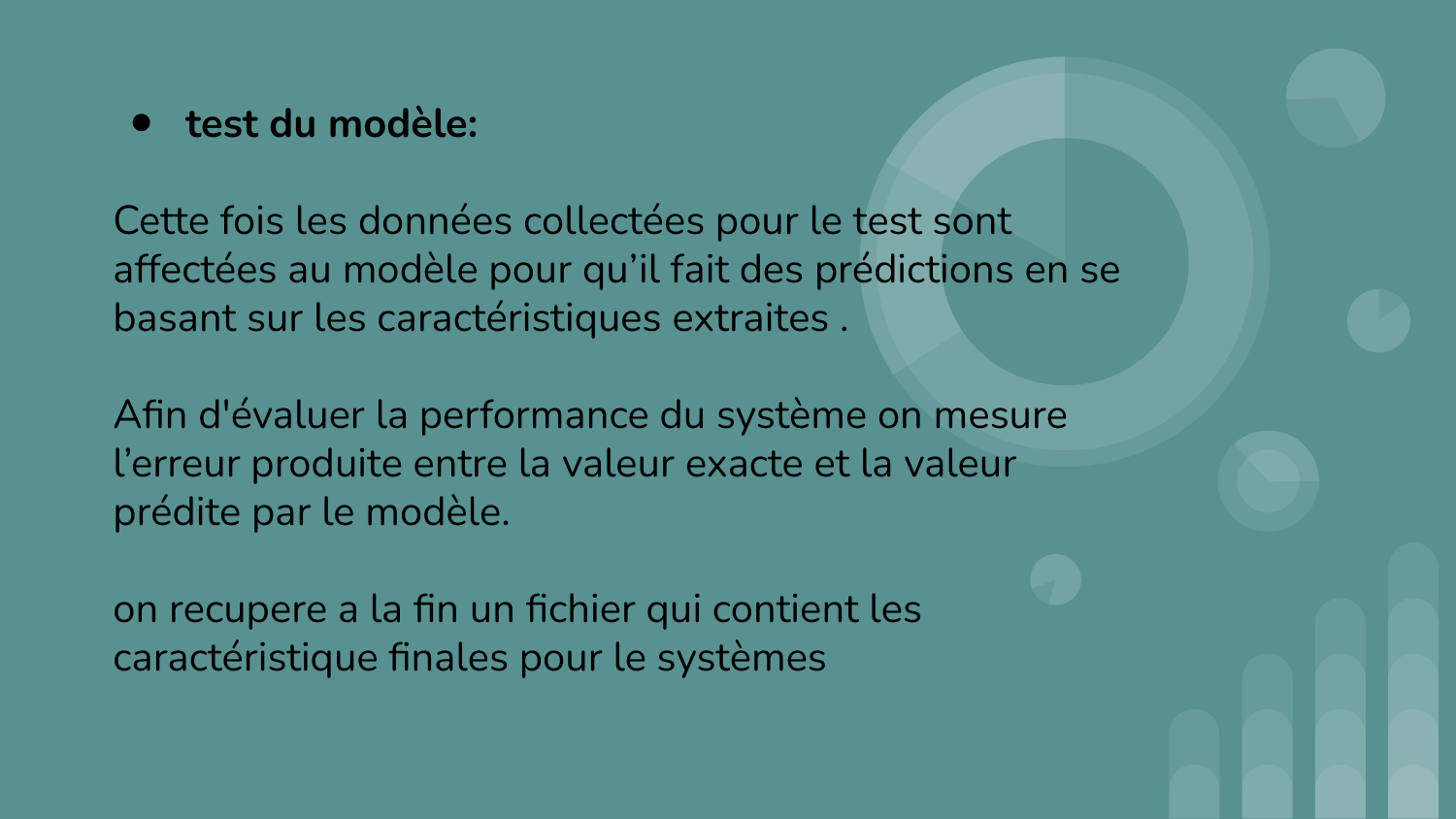

test du modèle:

Cette fois les données collectées pour le test sont affectées au modèle pour qu’il fait des prédictions en se basant sur les caractéristiques extraites .

Afin d'évaluer la performance du système on mesure l’erreur produite entre la valeur exacte et la valeur prédite par le modèle.

on recupere a la fin un fichier qui contient les caractéristique finales pour le systèmes